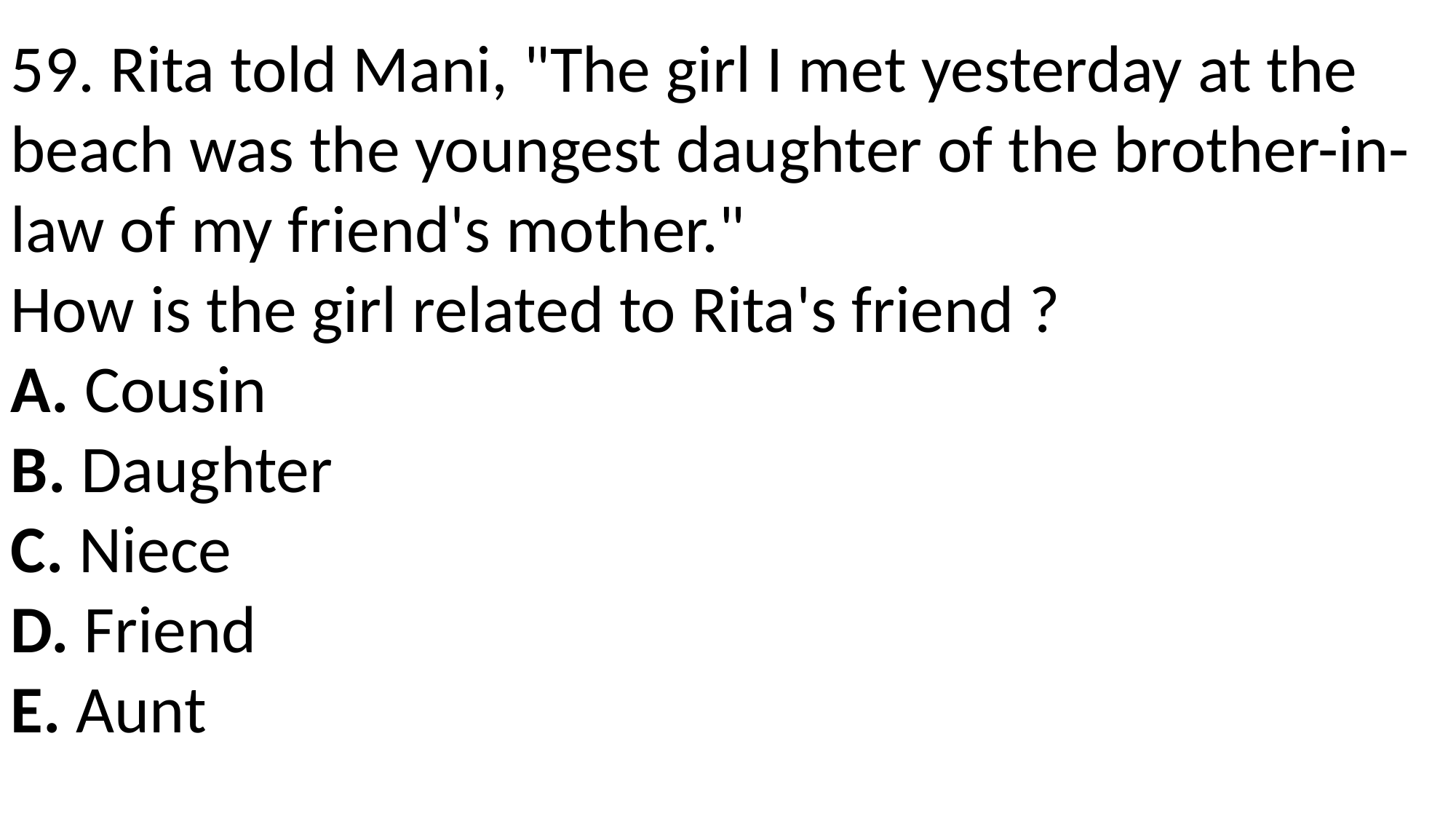

59. Rita told Mani, "The girl I met yesterday at the beach was the youngest daughter of the brother-in-law of my friend's mother."
How is the girl related to Rita's friend ?
A. Cousin
B. Daughter
C. Niece
D. Friend
E. Aunt